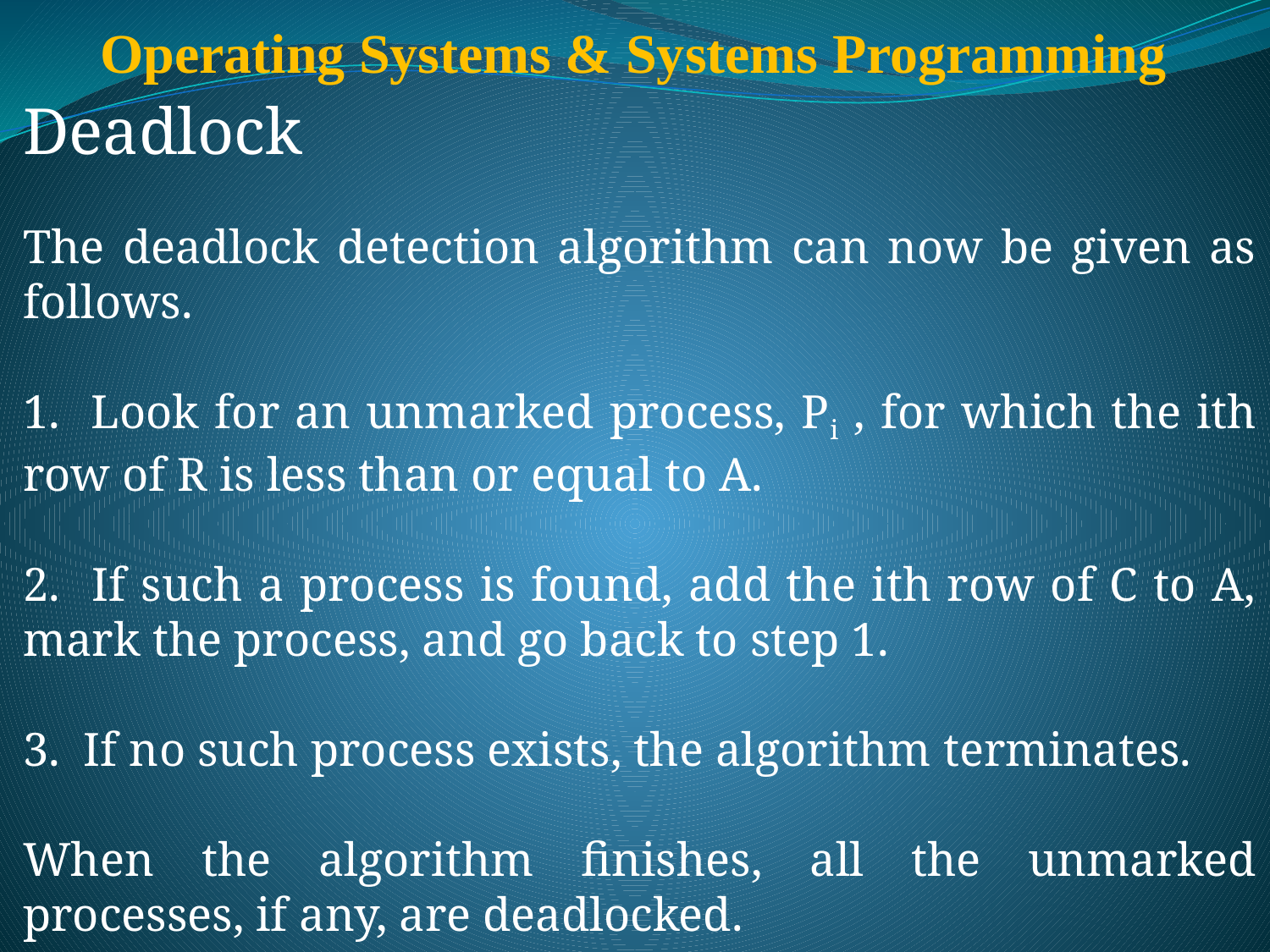

# Operating Systems & Systems Programming
Deadlock

The deadlock detection algorithm can now be given as follows.

1.  Look for an unmarked process, Pi , for which the ith row of R is less than or equal to A.

2.  If such a process is found, add the ith row of C to A, mark the process, and go back to step 1.

3.  If no such process exists, the algorithm terminates.

When the algorithm finishes, all the unmarked processes, if any, are deadlocked.